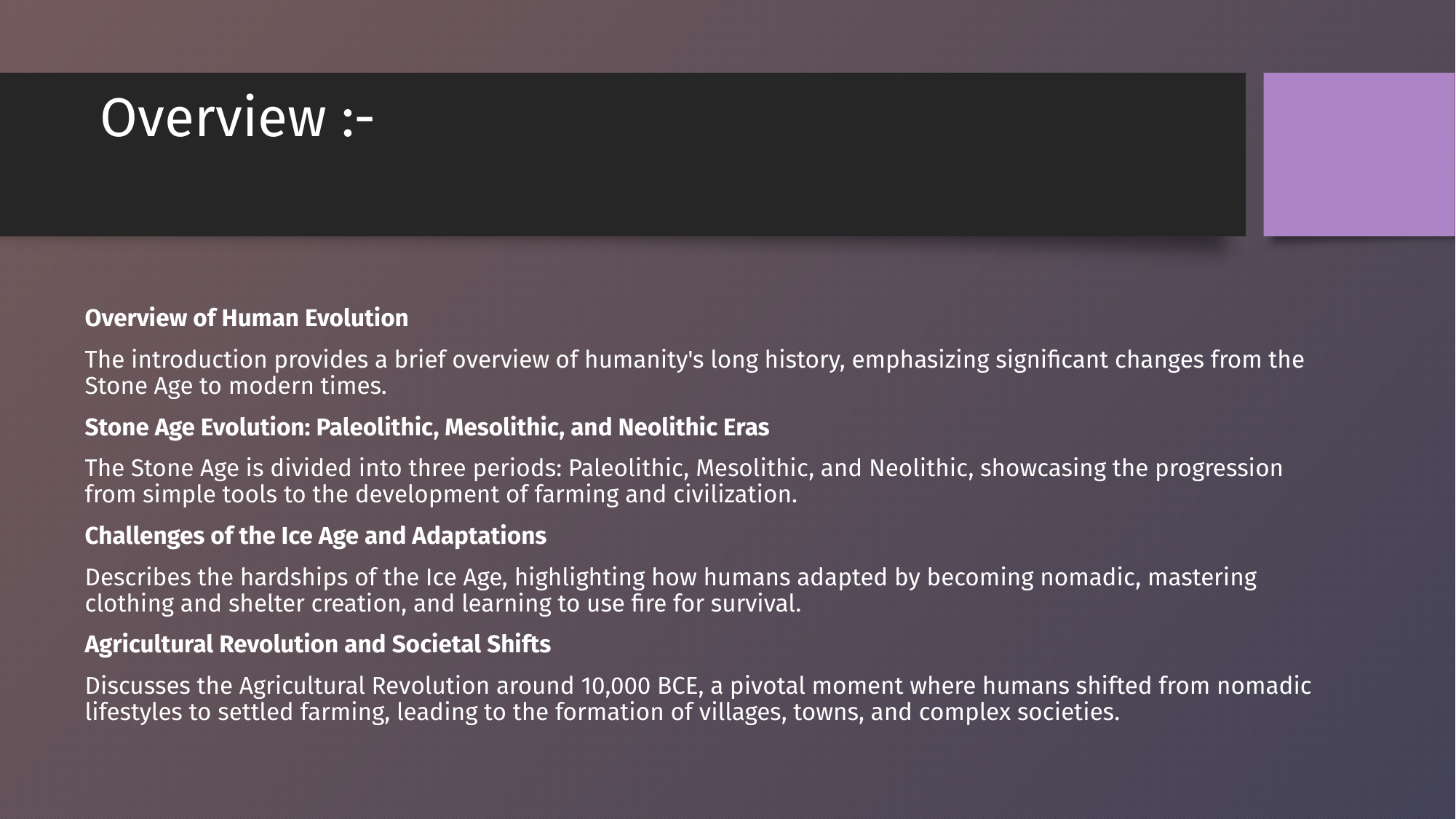

# Overview :-
Overview of Human Evolution
The introduction provides a brief overview of humanity's long history, emphasizing significant changes from the Stone Age to modern times.
Stone Age Evolution: Paleolithic, Mesolithic, and Neolithic Eras
The Stone Age is divided into three periods: Paleolithic, Mesolithic, and Neolithic, showcasing the progression from simple tools to the development of farming and civilization.
Challenges of the Ice Age and Adaptations
Describes the hardships of the Ice Age, highlighting how humans adapted by becoming nomadic, mastering clothing and shelter creation, and learning to use fire for survival.
Agricultural Revolution and Societal Shifts
Discusses the Agricultural Revolution around 10,000 BCE, a pivotal moment where humans shifted from nomadic lifestyles to settled farming, leading to the formation of villages, towns, and complex societies.